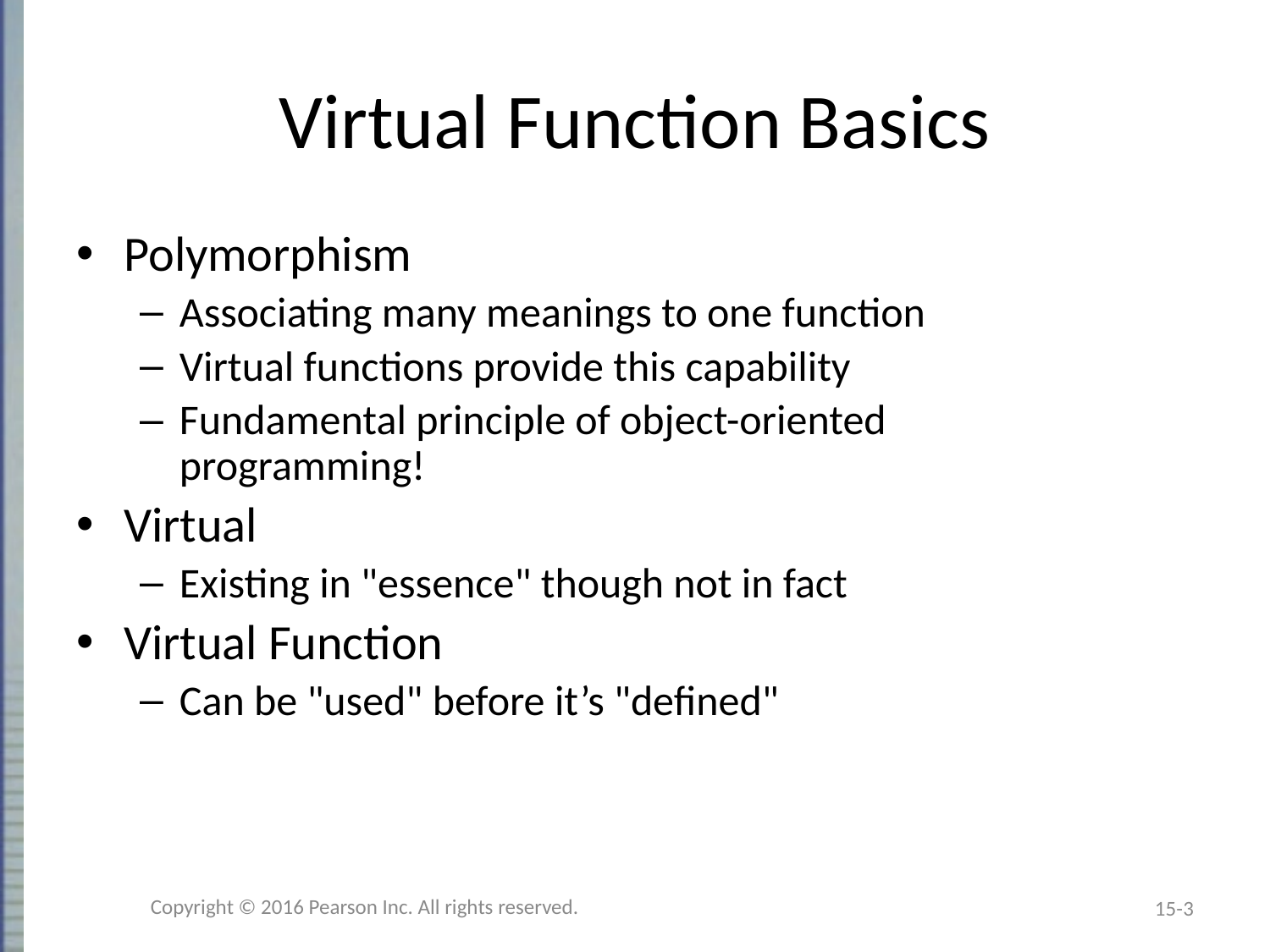

# Virtual Function Basics
Polymorphism
Associating many meanings to one function
Virtual functions provide this capability
Fundamental principle of object-oriented
programming!
Virtual
Existing in "essence" though not in fact
Virtual Function
Can be "used" before it’s "defined"
Copyright © 2016 Pearson Inc. All rights reserved.
15-3